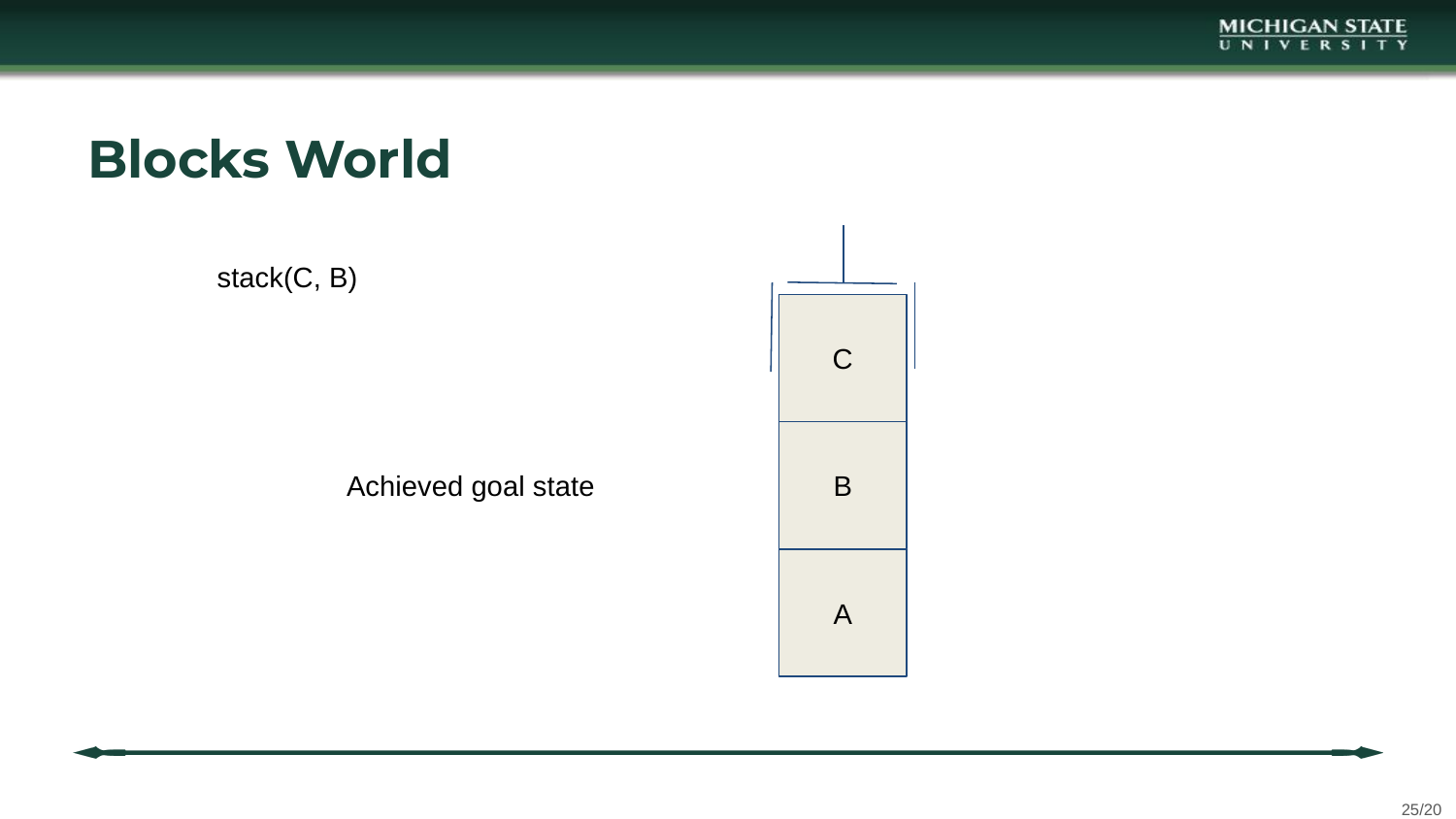

# Blocks World

stack(C, B)
C
B
Achieved goal state
A
25/20